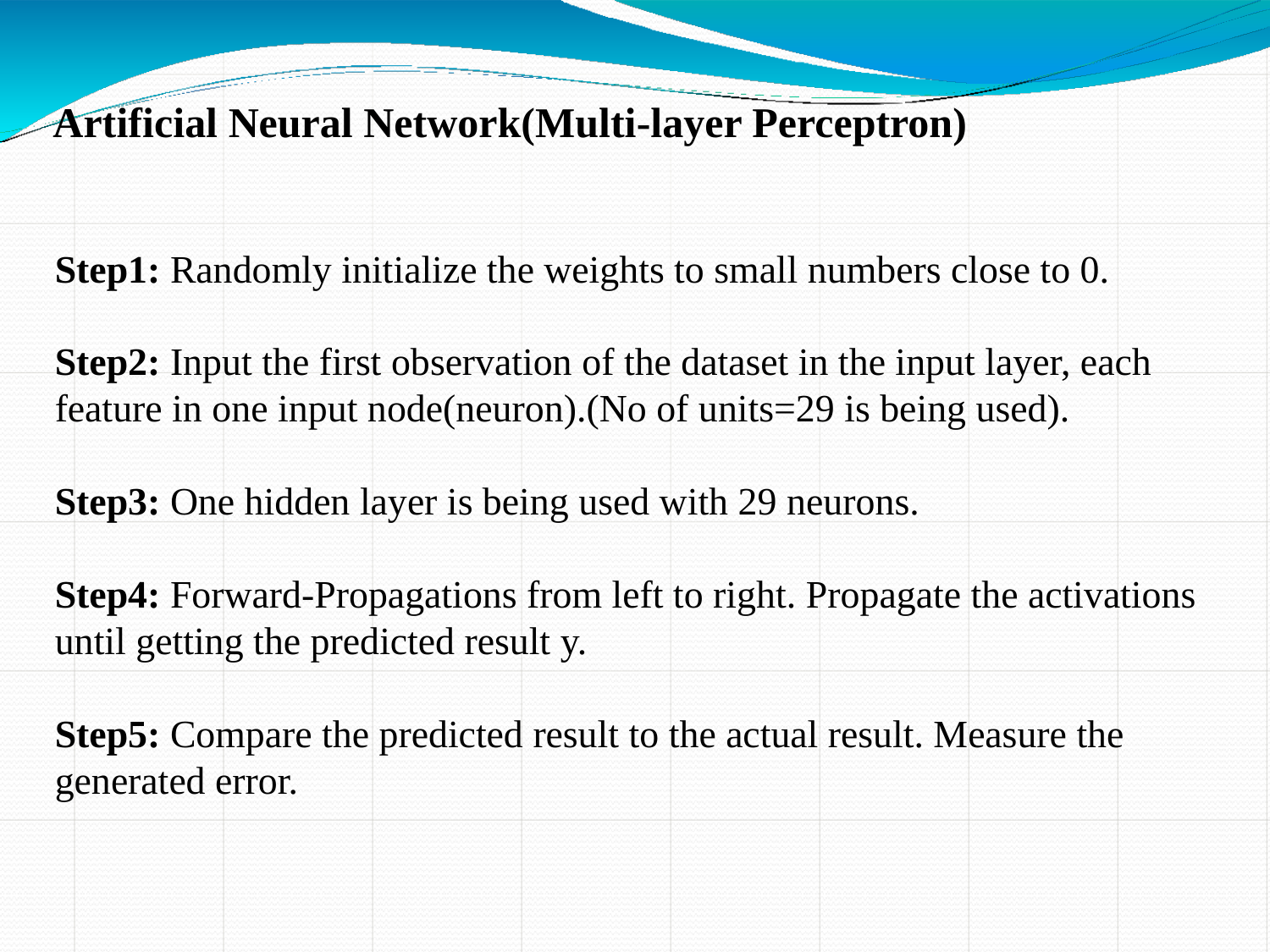

Artificial Neural Network(Multi-layer Perceptron)

Step1: Randomly initialize the weights to small numbers close to 0.

Step2: Input the first observation of the dataset in the input layer, each feature in one input node(neuron).(No of units=29 is being used).

Step3: One hidden layer is being used with 29 neurons.

Step4: Forward-Propagations from left to right. Propagate the activations until getting the predicted result y.

Step5: Compare the predicted result to the actual result. Measure the generated error.